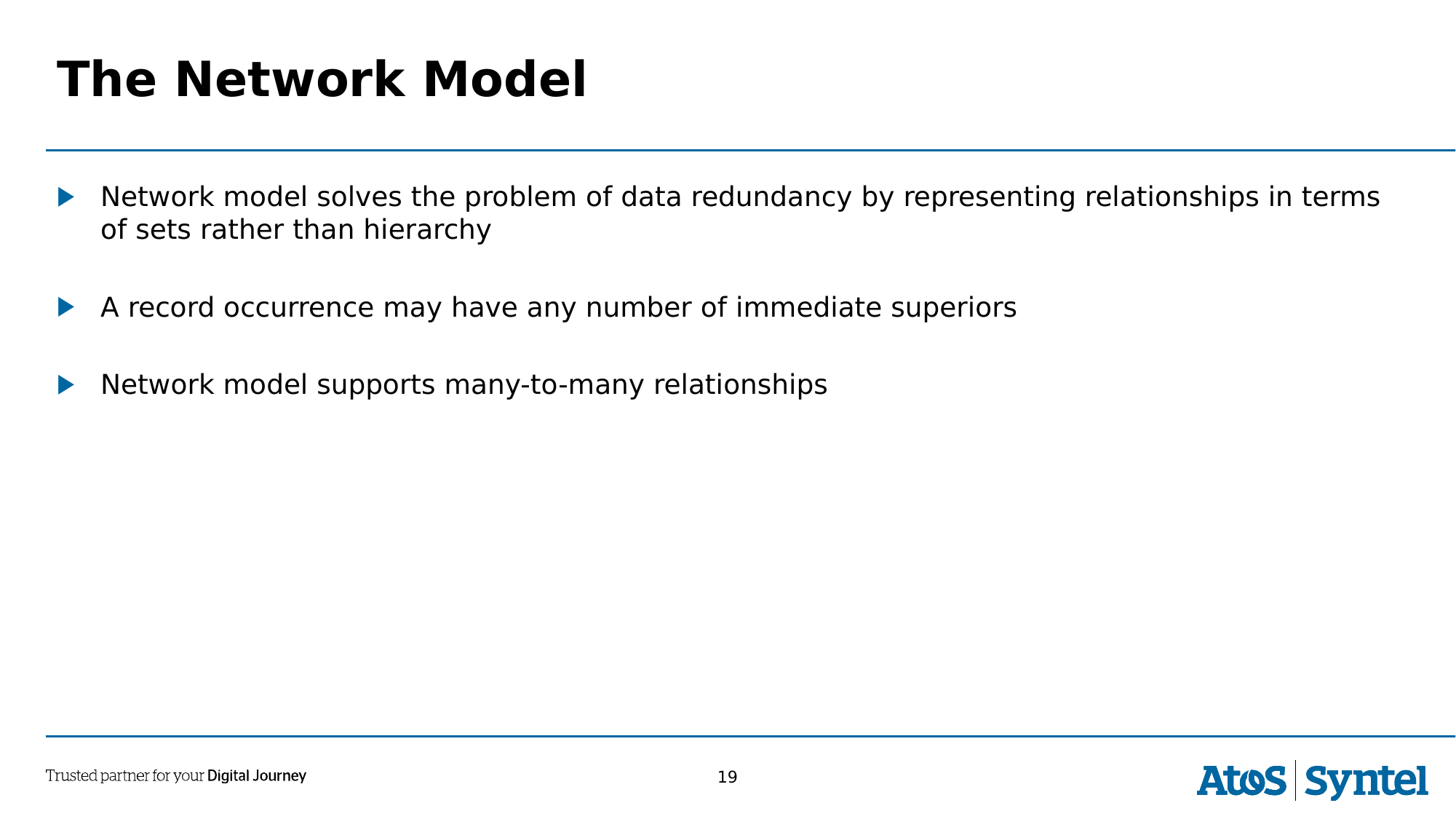

# The Network Model
Network model solves the problem of data redundancy by representing relationships in terms of sets rather than hierarchy

A record occurrence may have any number of immediate superiors

Network model supports many-to-many relationships